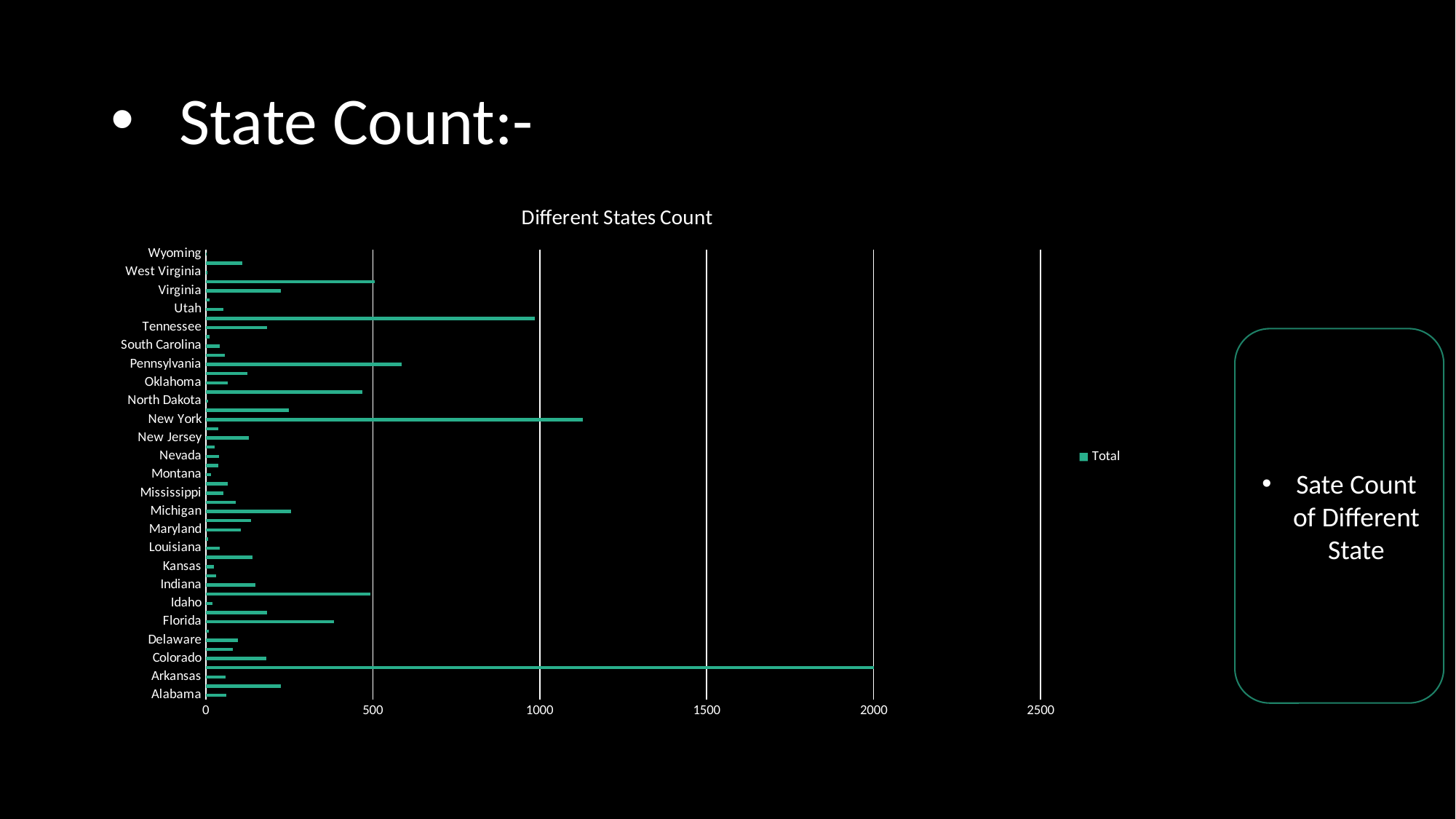

# State Count:-

### Chart: Different States Count

| Category | Total |
|---|---|
| Alabama | 61.0 |
| Arizona | 224.0 |
| Arkansas | 60.0 |
| California | 2001.0 |
| Colorado | 182.0 |
| Connecticut | 82.0 |
| Delaware | 96.0 |
| District of Columbia | 10.0 |
| Florida | 383.0 |
| Georgia | 184.0 |
| Idaho | 21.0 |
| Illinois | 492.0 |
| Indiana | 149.0 |
| Iowa | 30.0 |
| Kansas | 24.0 |
| Kentucky | 139.0 |
| Louisiana | 42.0 |
| Maine | 8.0 |
| Maryland | 105.0 |
| Massachusetts | 135.0 |
| Michigan | 255.0 |
| Minnesota | 89.0 |
| Mississippi | 53.0 |
| Missouri | 66.0 |
| Montana | 15.0 |
| Nebraska | 38.0 |
| Nevada | 39.0 |
| New Hampshire | 27.0 |
| New Jersey | 130.0 |
| New Mexico | 37.0 |
| New York | 1128.0 |
| North Carolina | 249.0 |
| North Dakota | 7.0 |
| Ohio | 469.0 |
| Oklahoma | 66.0 |
| Oregon | 124.0 |
| Pennsylvania | 587.0 |
| Rhode Island | 56.0 |
| South Carolina | 42.0 |
| South Dakota | 12.0 |
| Tennessee | 183.0 |
| Texas | 985.0 |
| Utah | 53.0 |
| Vermont | 11.0 |
| Virginia | 224.0 |
| Washington | 506.0 |
| West Virginia | 4.0 |
| Wisconsin | 110.0 |
| Wyoming | 1.0 |
Sate Count of Different State